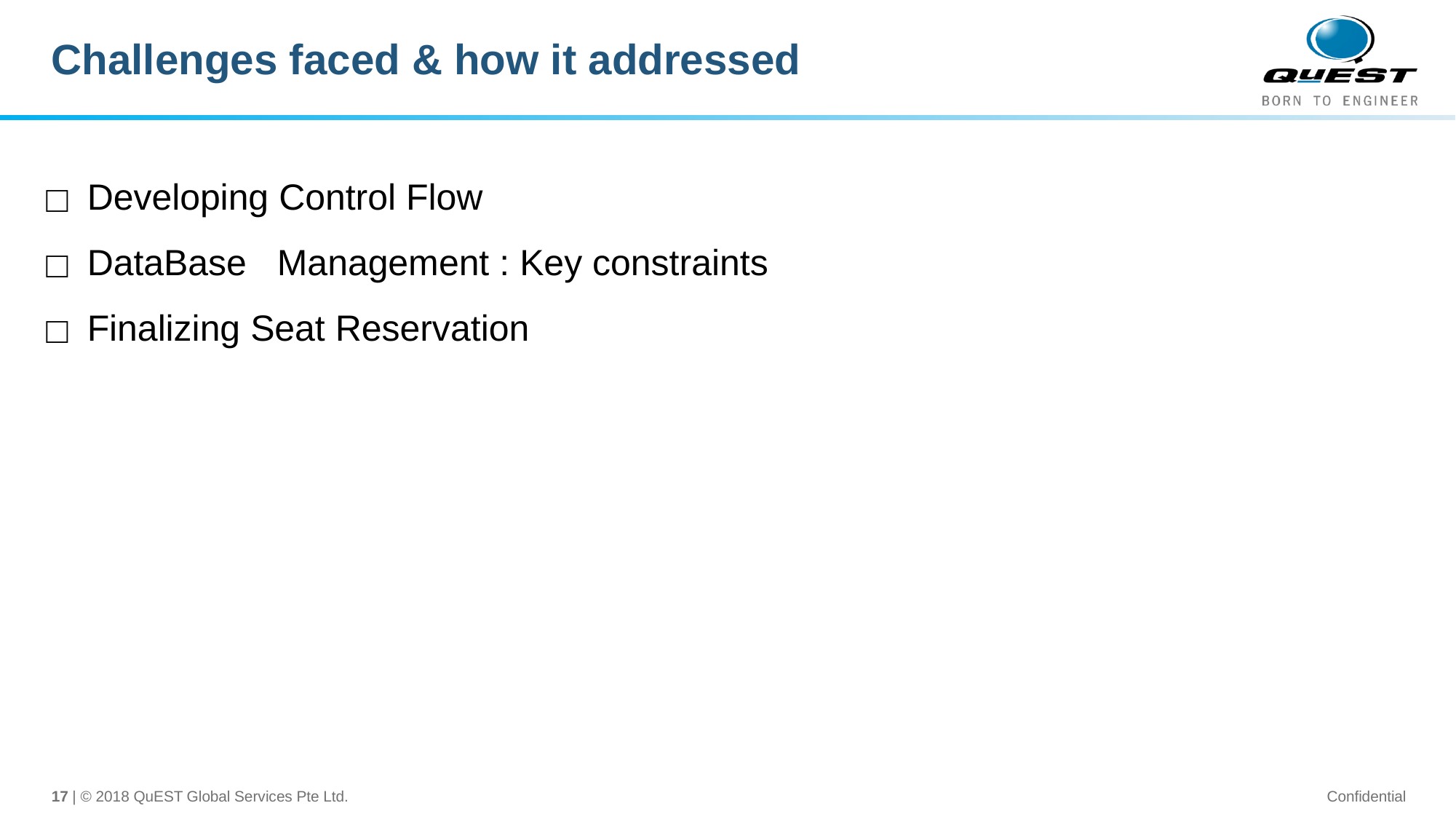

# Challenges faced & how it addressed
Developing Control Flow
DataBase   Management : Key constraints
Finalizing Seat Reservation